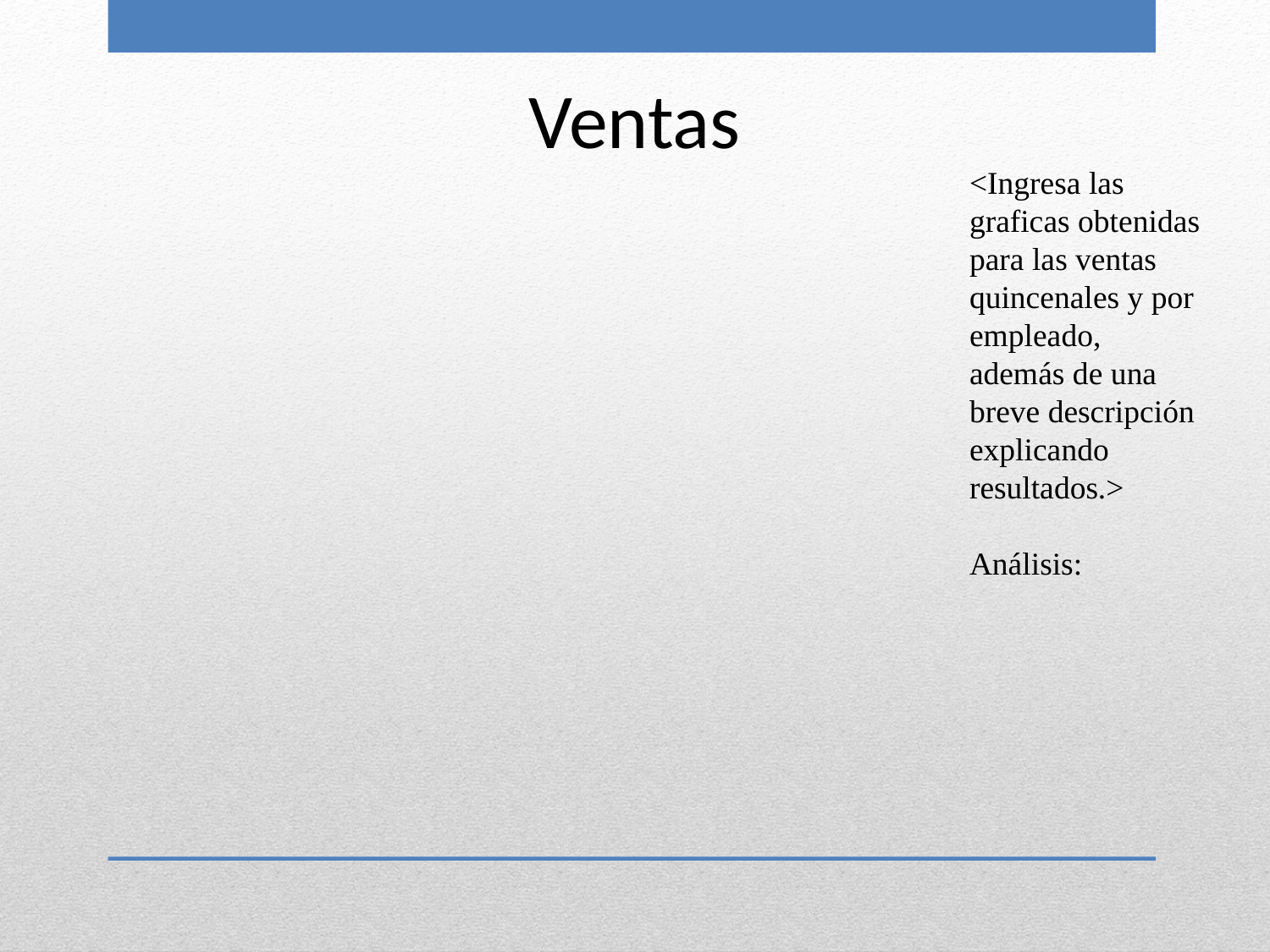

Ventas
<Ingresa las graficas obtenidas para las ventas quincenales y por empleado, además de una breve descripción explicando resultados.>

Análisis: